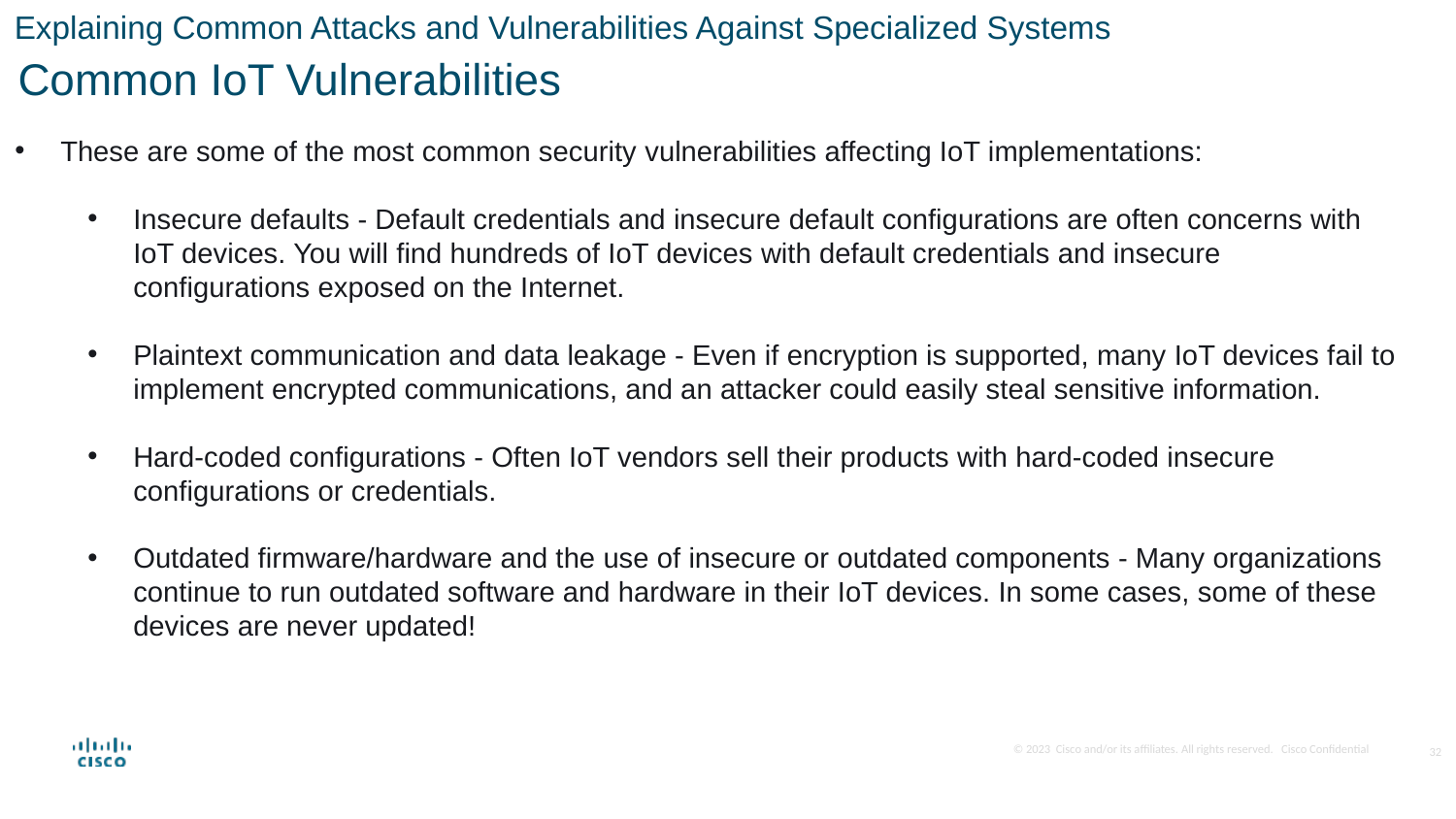

Explaining Common Attacks and Vulnerabilities Against Specialized Systems
Common IoT Vulnerabilities
These are some of the most common security vulnerabilities affecting IoT implementations:

Insecure defaults - Default credentials and insecure default configurations are often concerns with IoT devices. You will find hundreds of IoT devices with default credentials and insecure configurations exposed on the Internet.

Plaintext communication and data leakage - Even if encryption is supported, many IoT devices fail to implement encrypted communications, and an attacker could easily steal sensitive information.

Hard-coded configurations - Often IoT vendors sell their products with hard-coded insecure configurations or credentials.

Outdated firmware/hardware and the use of insecure or outdated components - Many organizations continue to run outdated software and hardware in their IoT devices. In some cases, some of these devices are never updated!
32